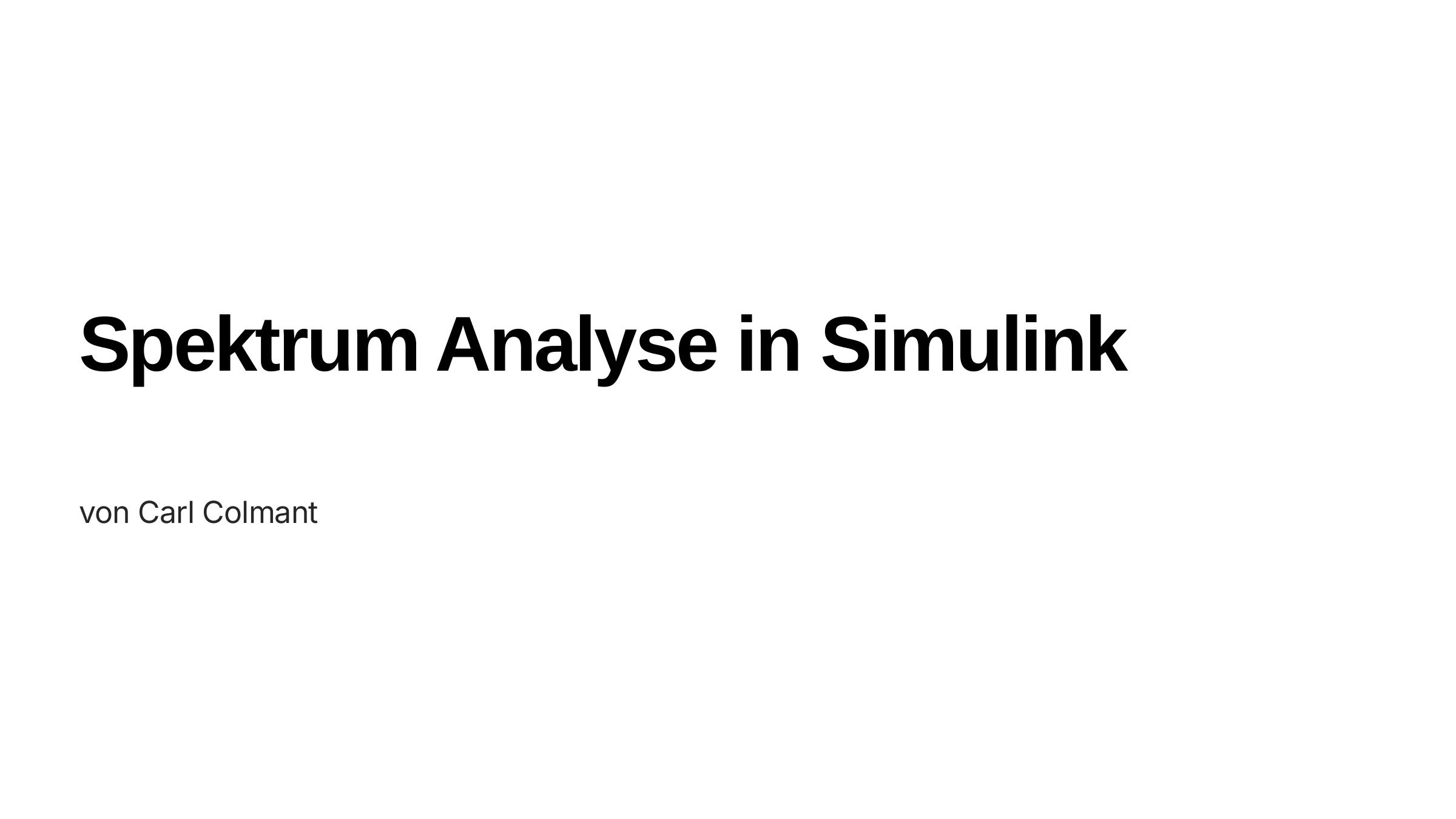

Spektrum Analyse in Simulink

von Carl Colmant